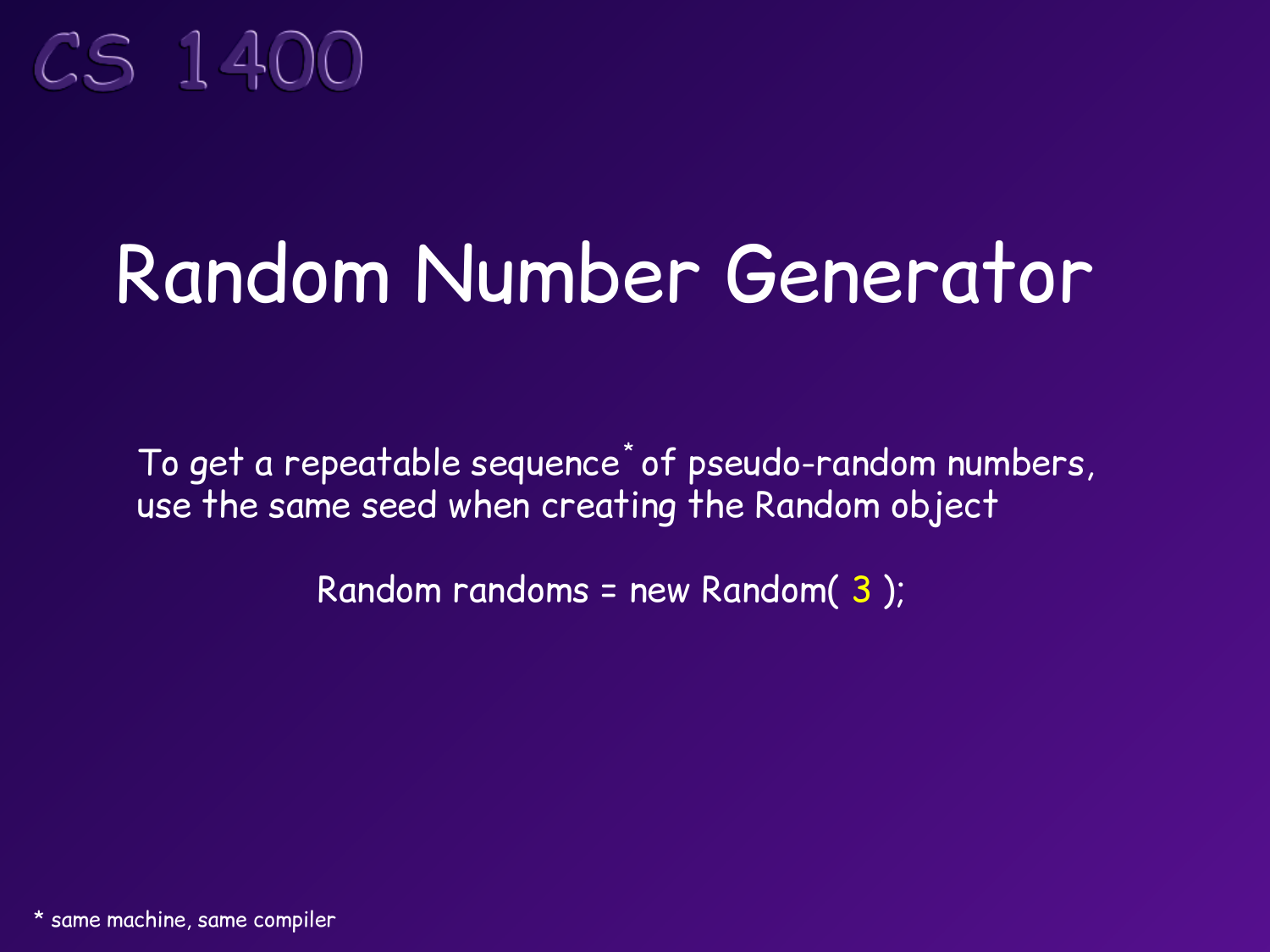

# Random Number Generator
*
To get a repeatable sequence  of pseudo-random numbers,
use the same seed when creating the Random object

	     Random randoms = new Random( 3 );
* same machine, same compiler